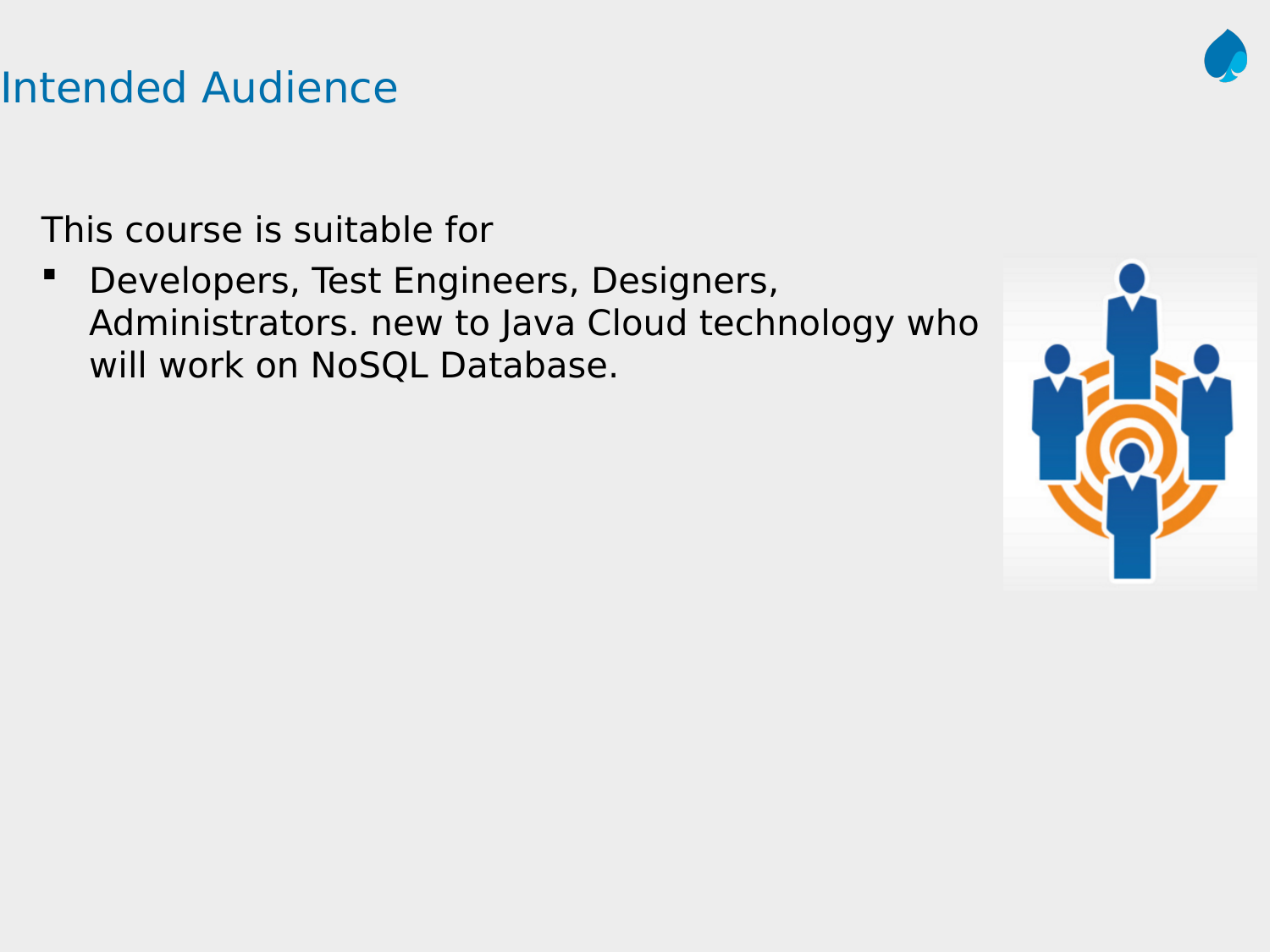

# Intended Audience
This course is suitable for
Developers, Test Engineers, Designers, Administrators. new to Java Cloud technology who will work on NoSQL Database.